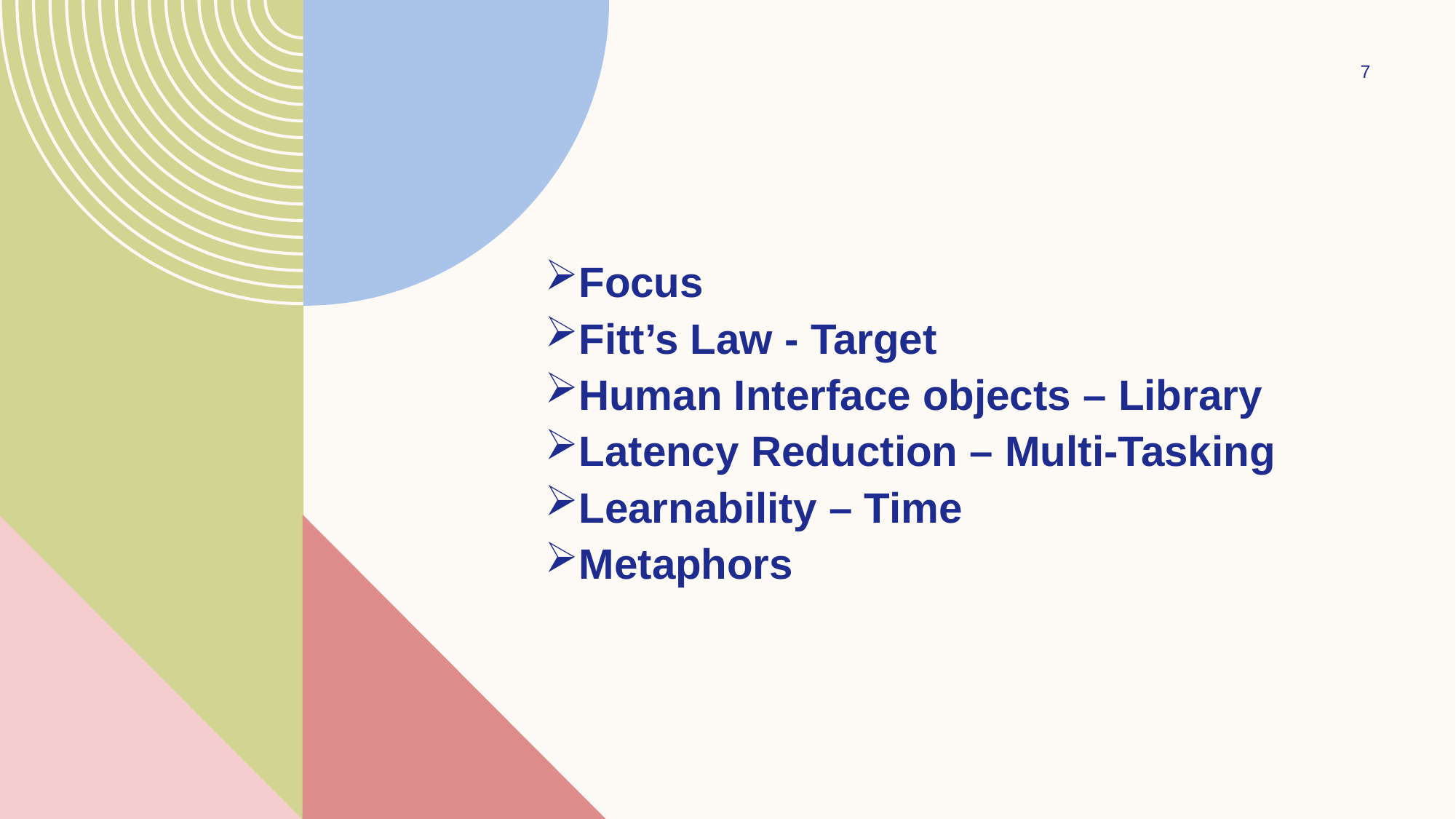

7
Focus
Fitt’s Law - Target
Human Interface objects – Library
Latency Reduction – Multi-Tasking
Learnability – Time
Metaphors